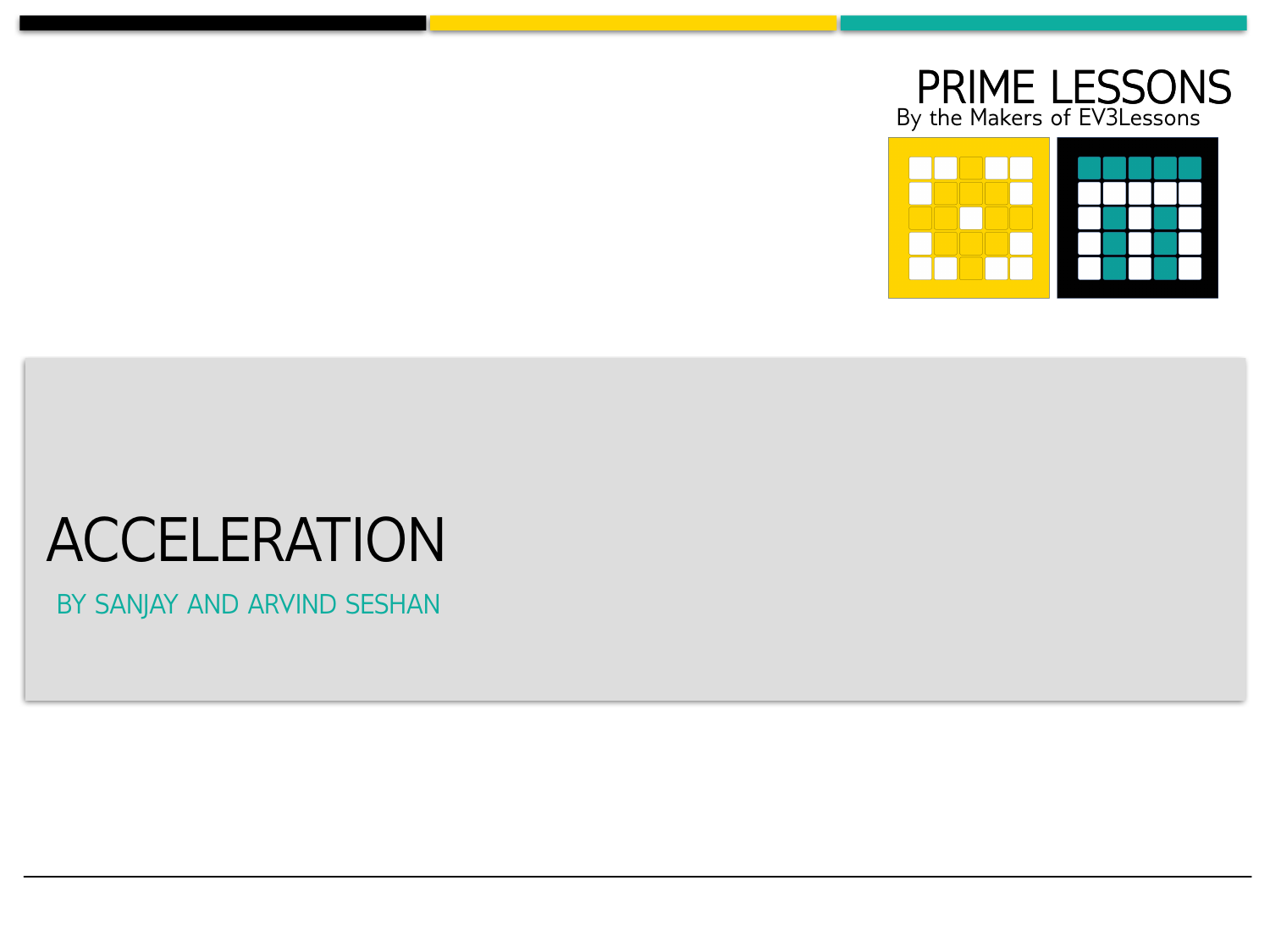

# Acceleration
By Sanjay and Arvind Seshan